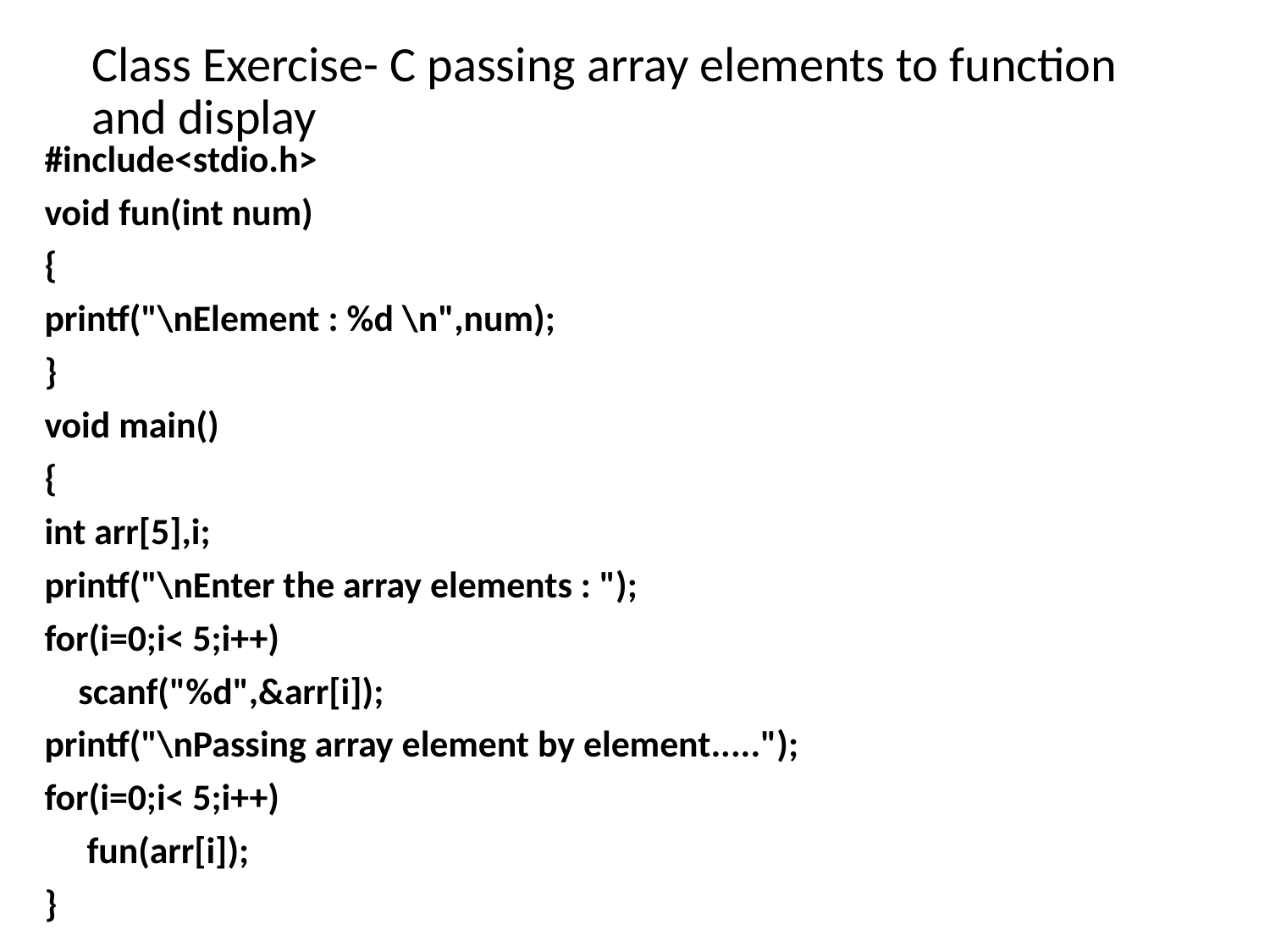

# Class Exercise- C passing array elements to function and display
#include<stdio.h>
void fun(int num)
{
printf("\nElement : %d \n",num);
}
void main()
{
int arr[5],i;
printf("\nEnter the array elements : ");
for(i=0;i< 5;i++)
    scanf("%d",&arr[i]);
printf("\nPassing array element by element.....");
for(i=0;i< 5;i++)
     fun(arr[i]);
}